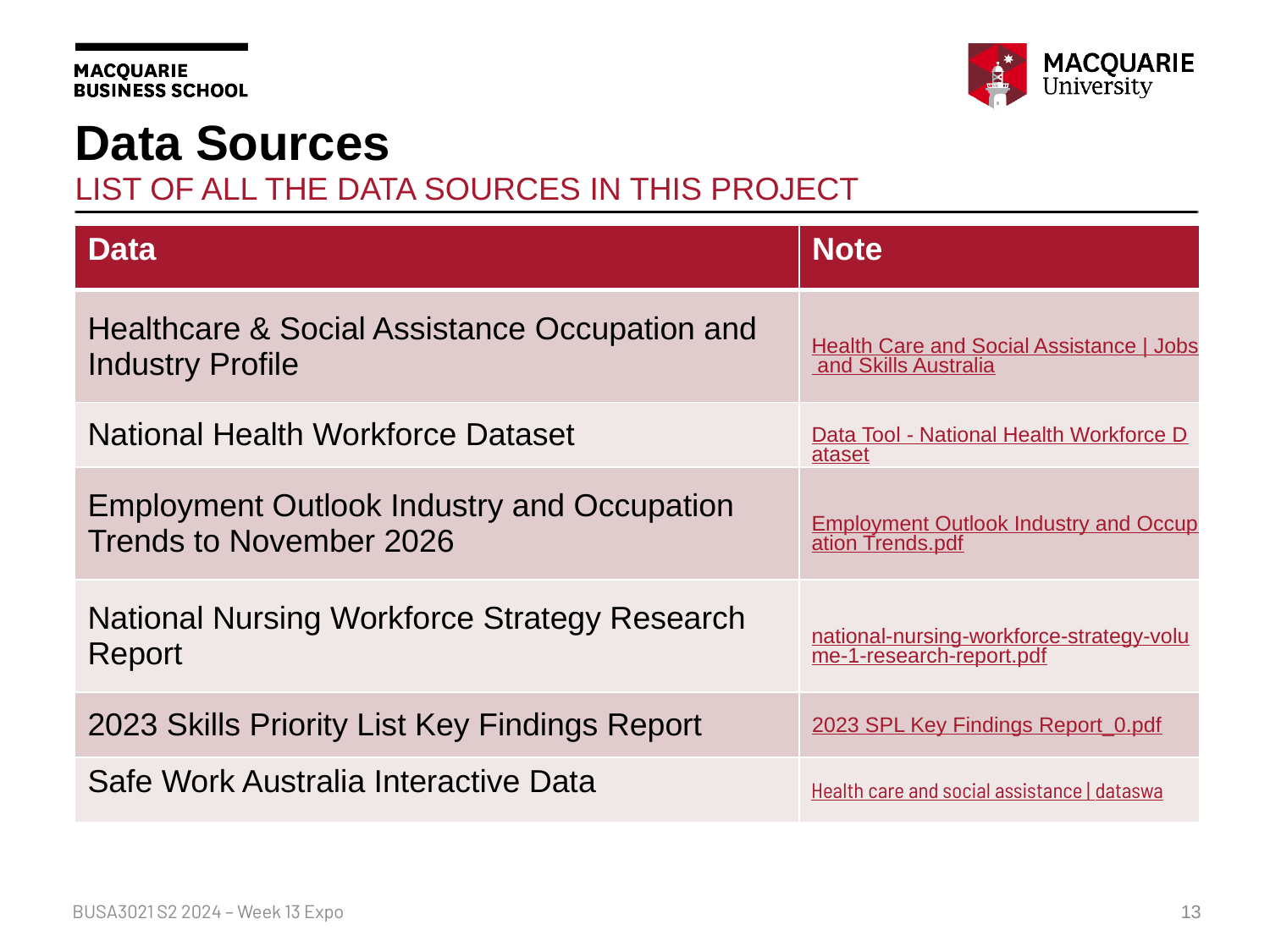

# Data Sources
List of all the data sources in this project
| Data | Note |
| --- | --- |
| Healthcare & Social Assistance Occupation and Industry Profile | Health Care and Social Assistance | Jobs and Skills Australia |
| National Health Workforce Dataset | Data Tool - National Health Workforce Dataset |
| Employment Outlook Industry and Occupation Trends to November 2026 | Employment Outlook Industry and Occupation Trends.pdf |
| National Nursing Workforce Strategy Research Report | national-nursing-workforce-strategy-volume-1-research-report.pdf |
| 2023 Skills Priority List Key Findings Report | 2023 SPL Key Findings Report\_0.pdf |
| Safe Work Australia Interactive Data | Health care and social assistance | dataswa |
BUSA3021 S2 2024 – Week 13 Expo
13